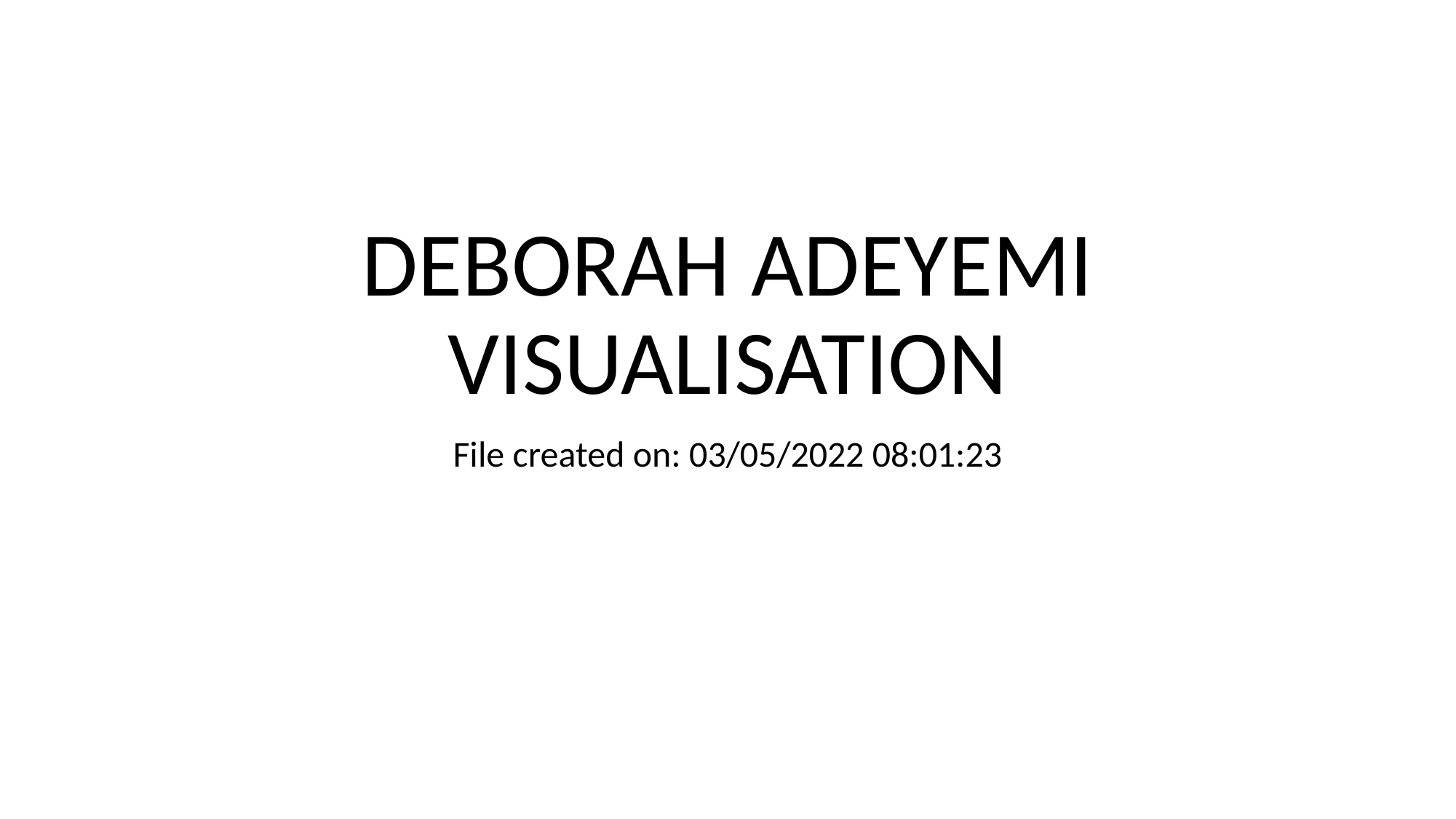

# DEBORAH ADEYEMI VISUALISATION
File created on: 03/05/2022 08:01:23